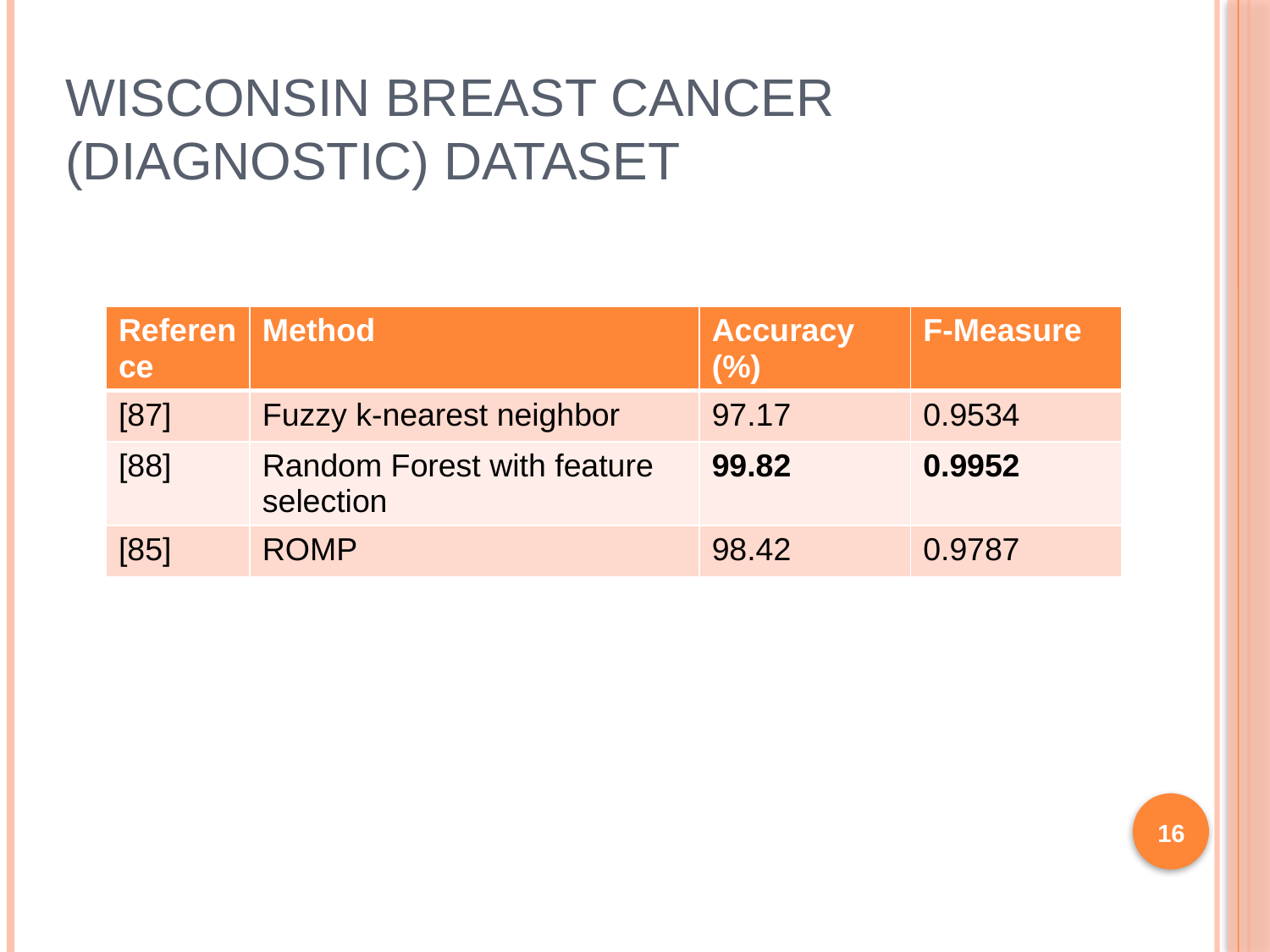

# Wisconsin Breast Cancer (Diagnostic) Dataset
| Reference | Method | Accuracy (%) | F-Measure |
| --- | --- | --- | --- |
| [87] | Fuzzy k-nearest neighbor | 97.17 | 0.9534 |
| [88] | Random Forest with feature selection | 99.82 | 0.9952 |
| [85] | ROMP | 98.42 | 0.9787 |
16